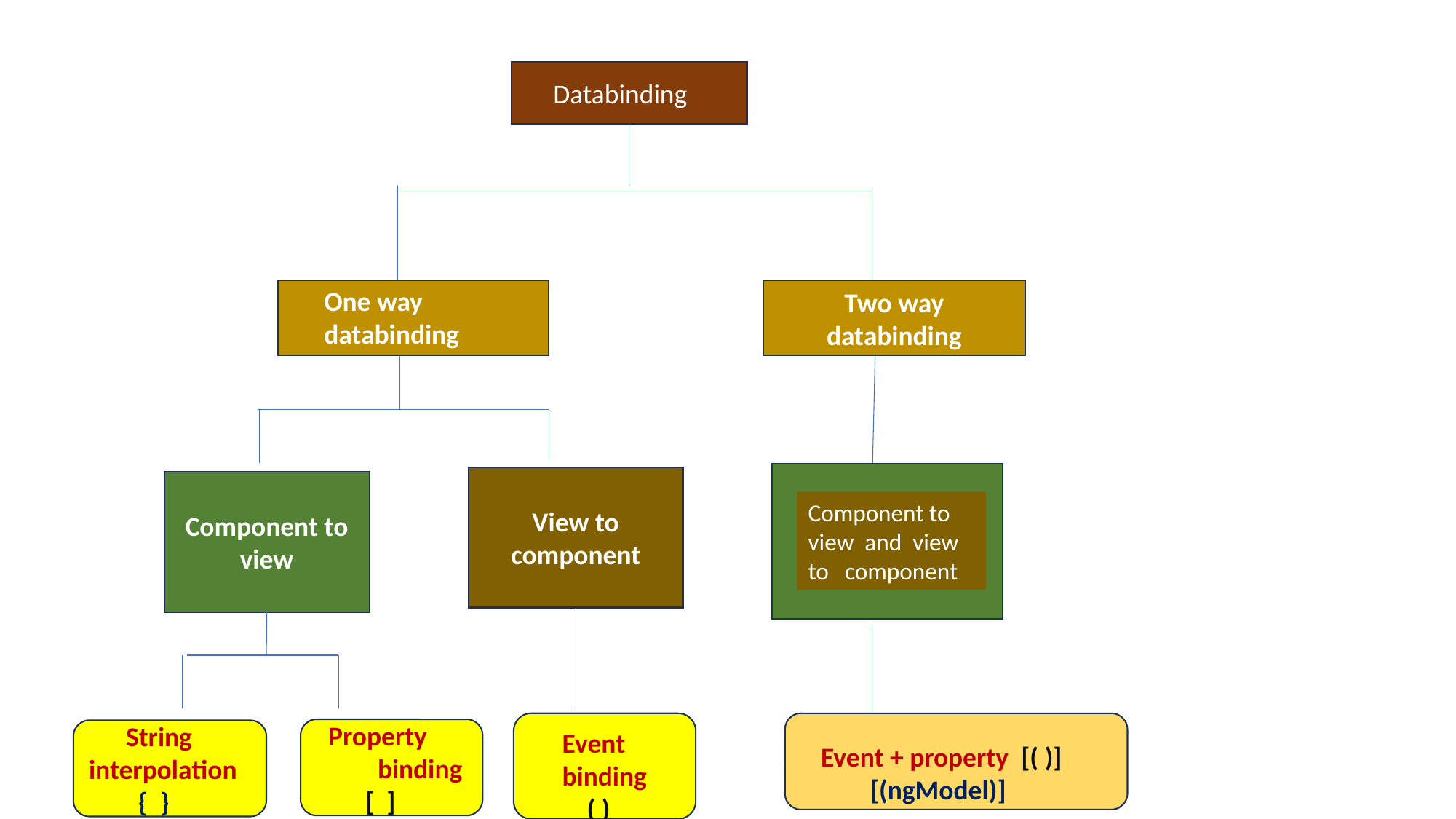

Databinding
One way databinding

Two way databinding

View to component
Component to view
Component to view  and  view to   component

  Property                 binding
        [  ]
      String interpolation
        {  }
Event binding
    ( )

Event + property  [( )]
        [(ngModel)]